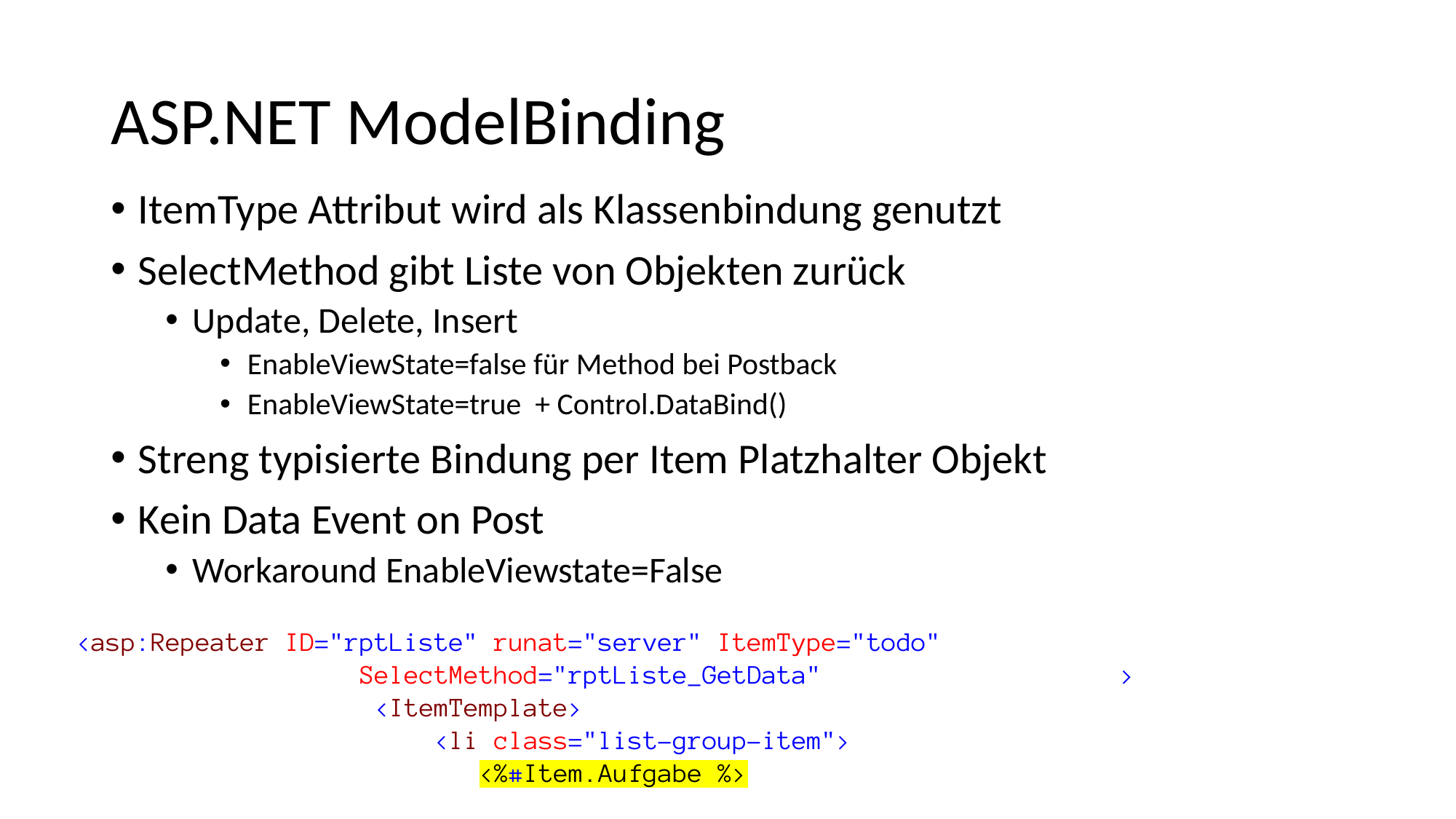

# ASP.NET ModelBinding
ItemType Attribut wird als Klassenbindung genutzt
SelectMethod gibt Liste von Objekten zurück
Update, Delete, Insert
EnableViewState=false für Method bei Postback
EnableViewState=true  + Control.DataBind()
Streng typisierte Bindung per Item Platzhalter Objekt
Kein Data Event on Post
Workaround EnableViewstate=False

<asp:Repeater ID="rptListe" runat="server" ItemType="todo"
                   SelectMethod="rptListe_GetData"                    >
                    <ItemTemplate>
                        <li class="list-group-item">
                           <%#Item.Aufgabe %>